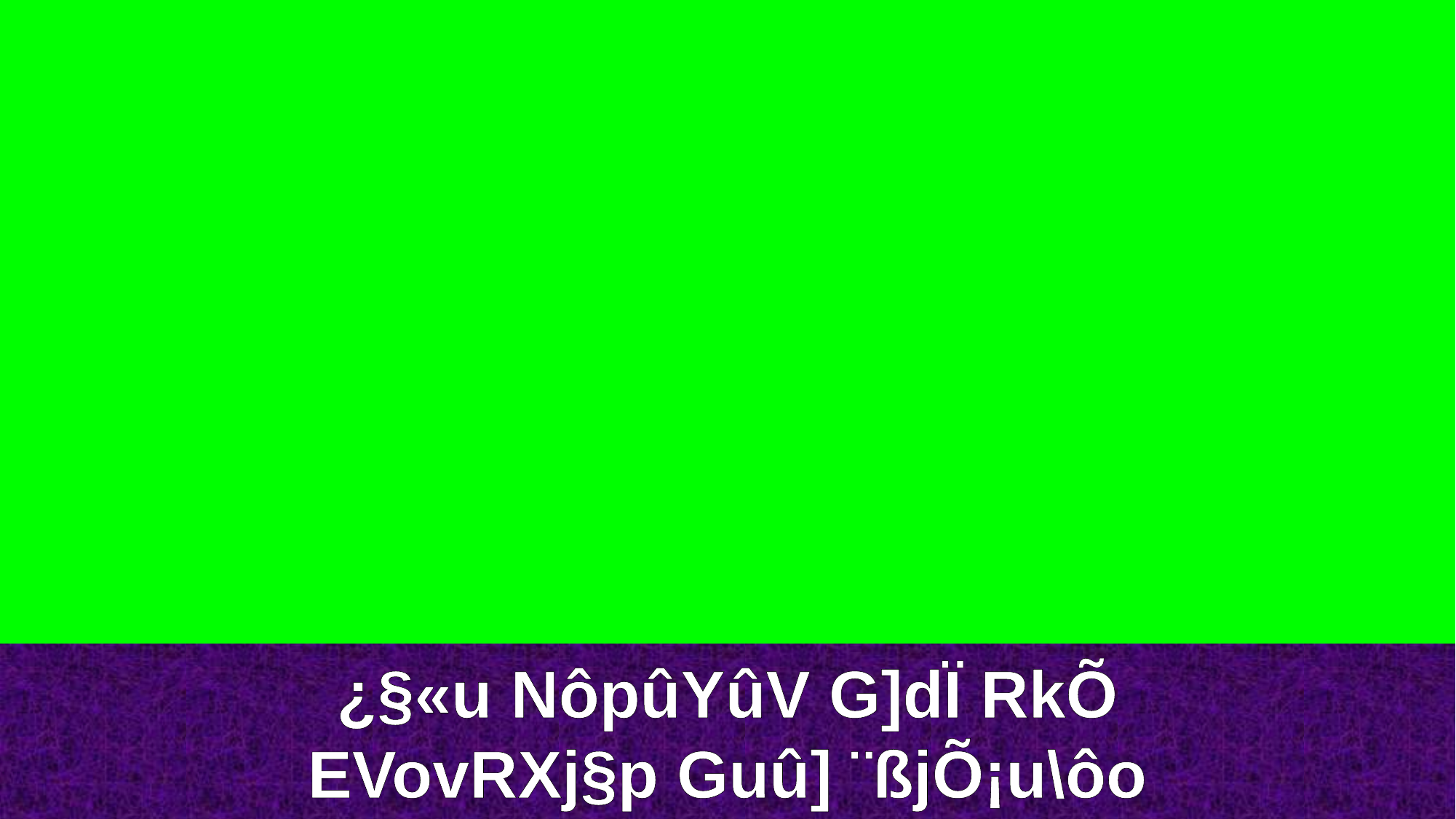

¿§«u NôpûYûV G]dÏ RkÕ
EVovRXj§p Guû] ¨ßjÕ¡u\ôo